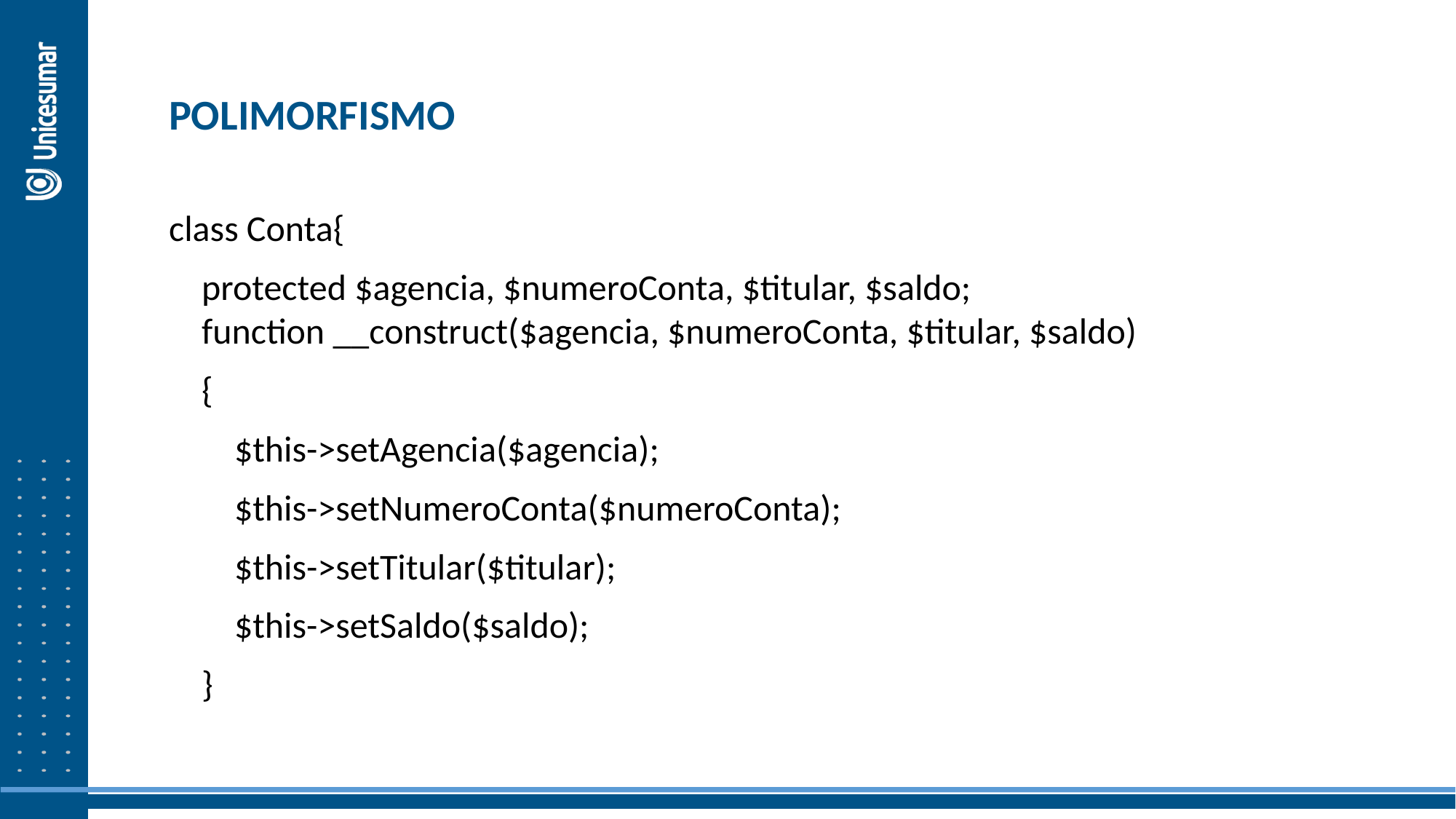

POLIMORFISMO
class Conta{
    protected $agencia, $numeroConta, $titular, $saldo;
    function __construct($agencia, $numeroConta, $titular, $saldo)
    {
        $this->setAgencia($agencia);
        $this->setNumeroConta($numeroConta);
        $this->setTitular($titular);
        $this->setSaldo($saldo);
    }